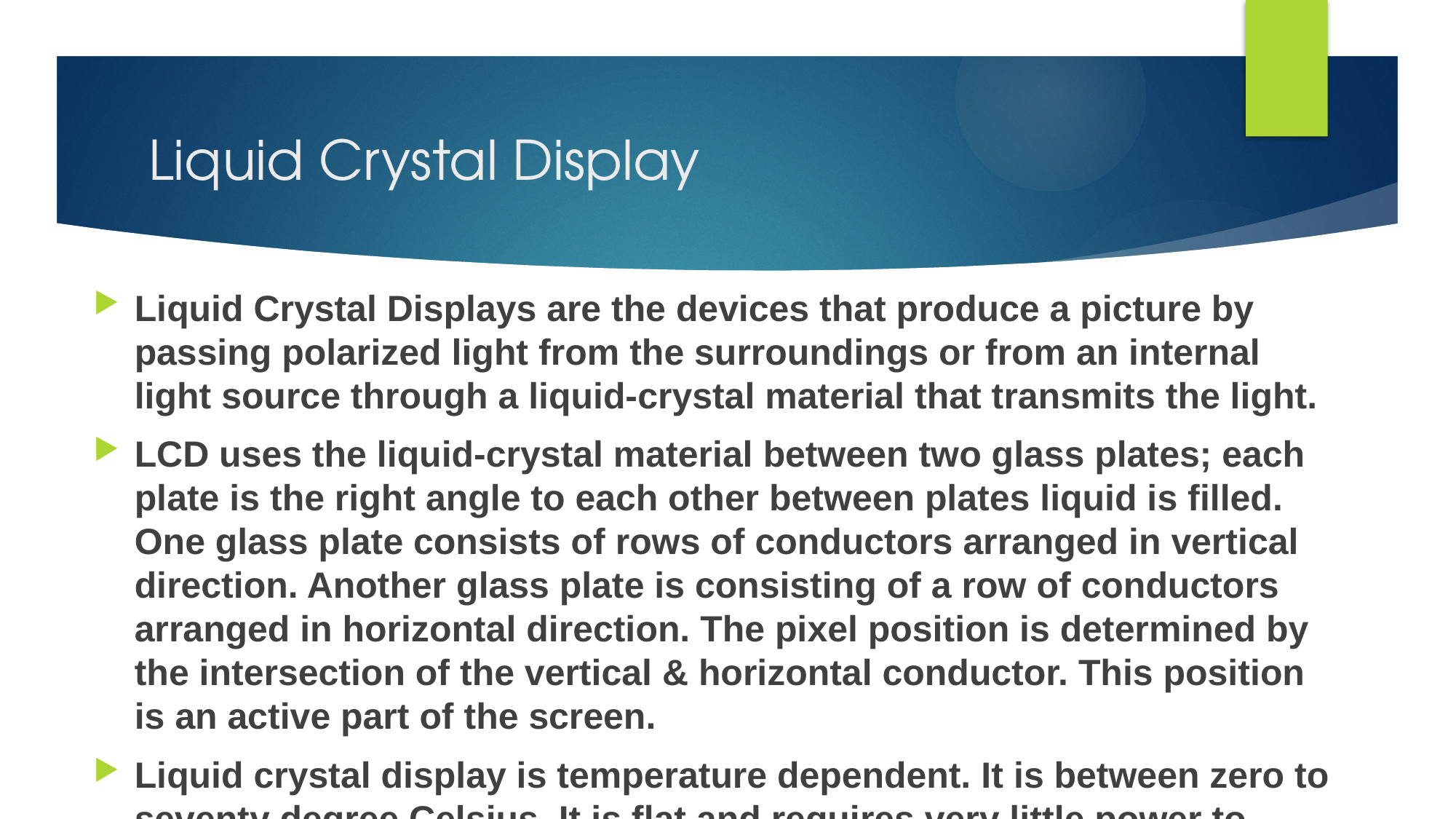

# Liquid Crystal Display
Liquid Crystal Displays are the devices that produce a picture by passing polarized light from the surroundings or from an internal light source through a liquid-crystal material that transmits the light.
LCD uses the liquid-crystal material between two glass plates; each plate is the right angle to each other between plates liquid is filled. One glass plate consists of rows of conductors arranged in vertical direction. Another glass plate is consisting of a row of conductors arranged in horizontal direction. The pixel position is determined by the intersection of the vertical & horizontal conductor. This position is an active part of the screen.
Liquid crystal display is temperature dependent. It is between zero to seventy degree Celsius. It is flat and requires very little power to operate.